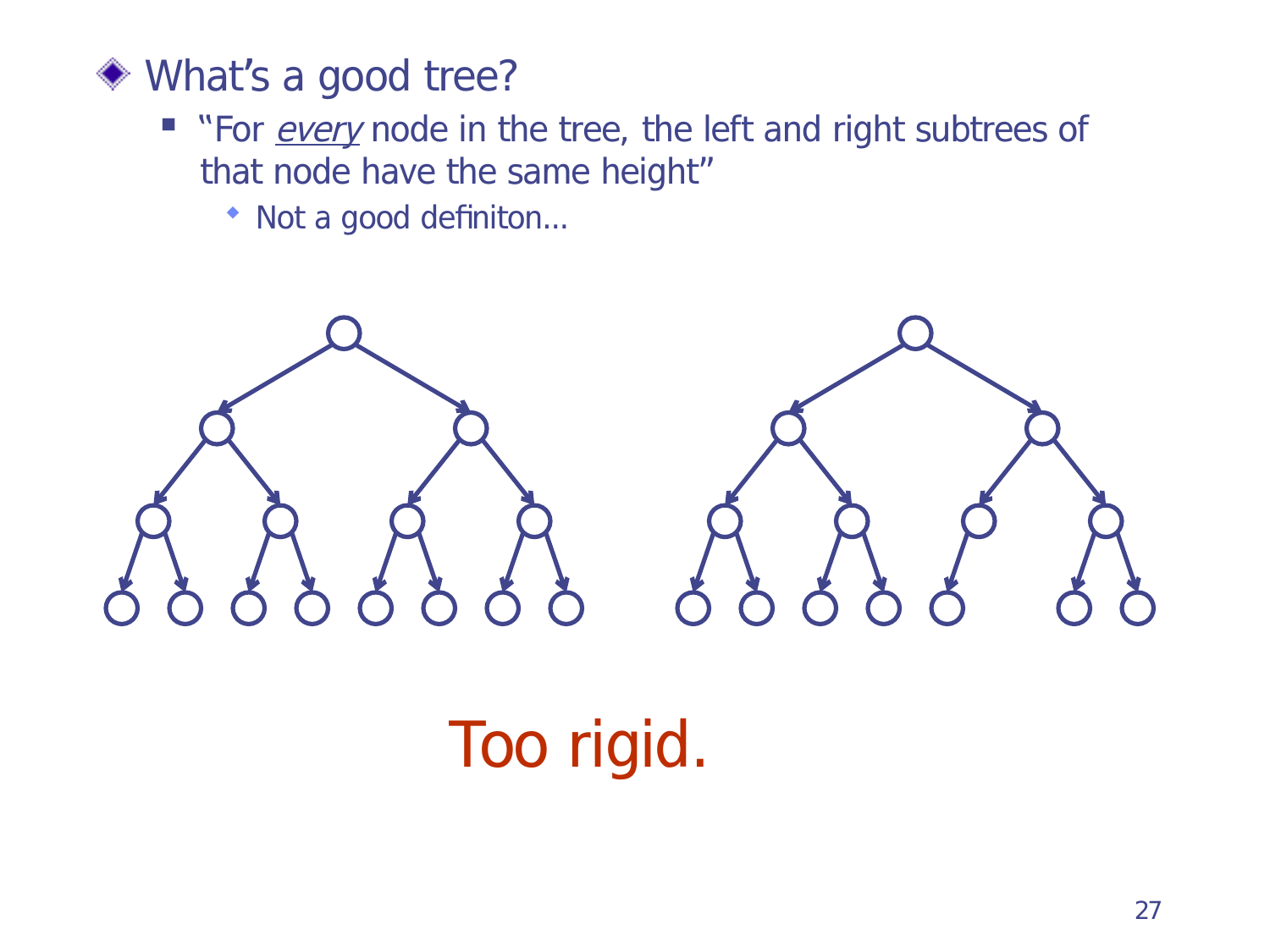

What’s a good tree?
“For every node in the tree, the left and right subtrees of that node have the same height”
Not a good definiton…

Too rigid.
27